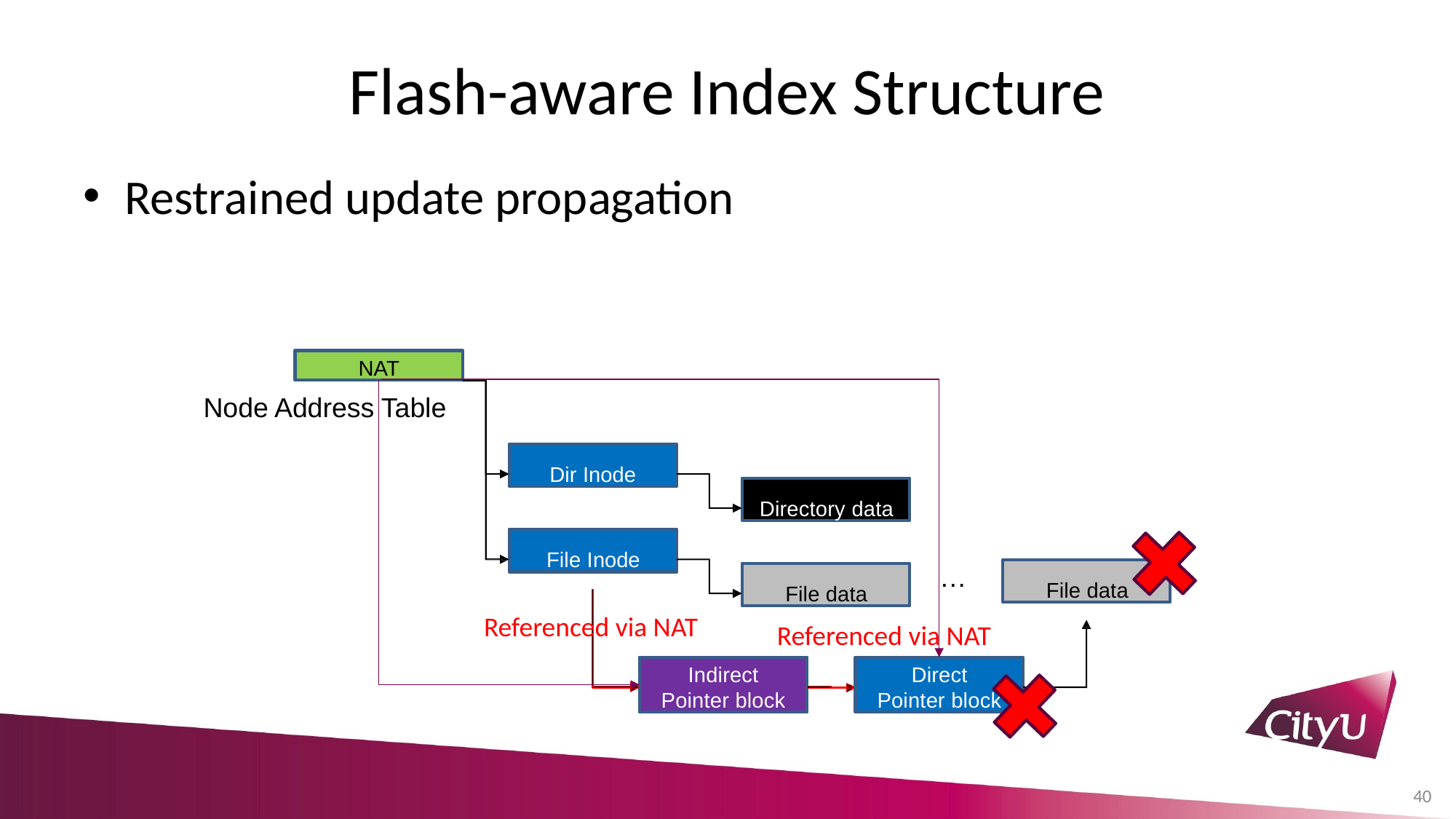

# Flash-aware Index Structure
Restrained update propagation

NAT

Node Address Table
Dir Inode

Directory data

File Inode
…

File data
File data

Referenced via NAT
Referenced via NAT

Indirect
Pointer block
Direct
Pointer block

40